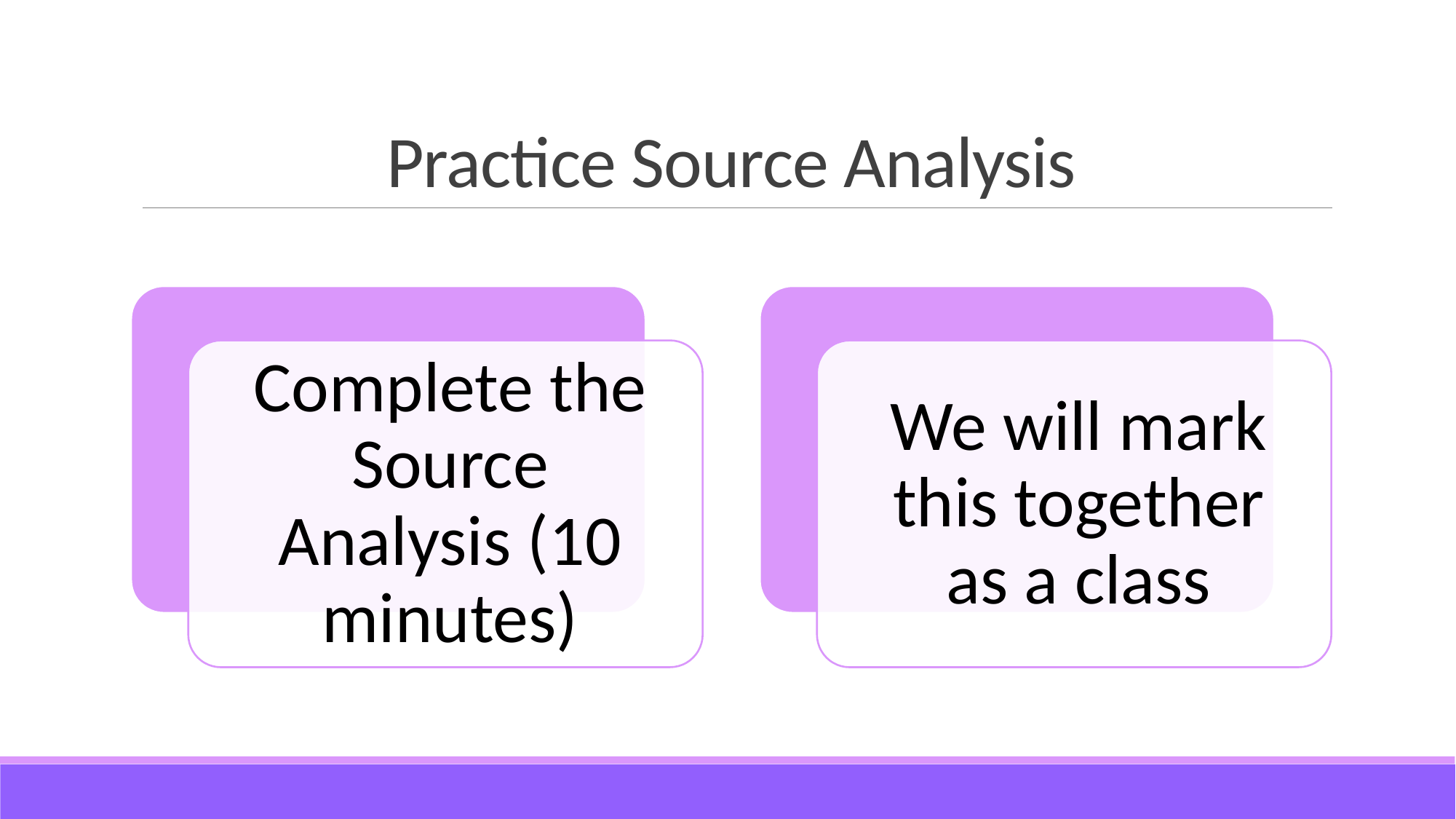

# Practice Source Analysis
Complete the Source Analysis (10 minutes)
We will mark this together as a class